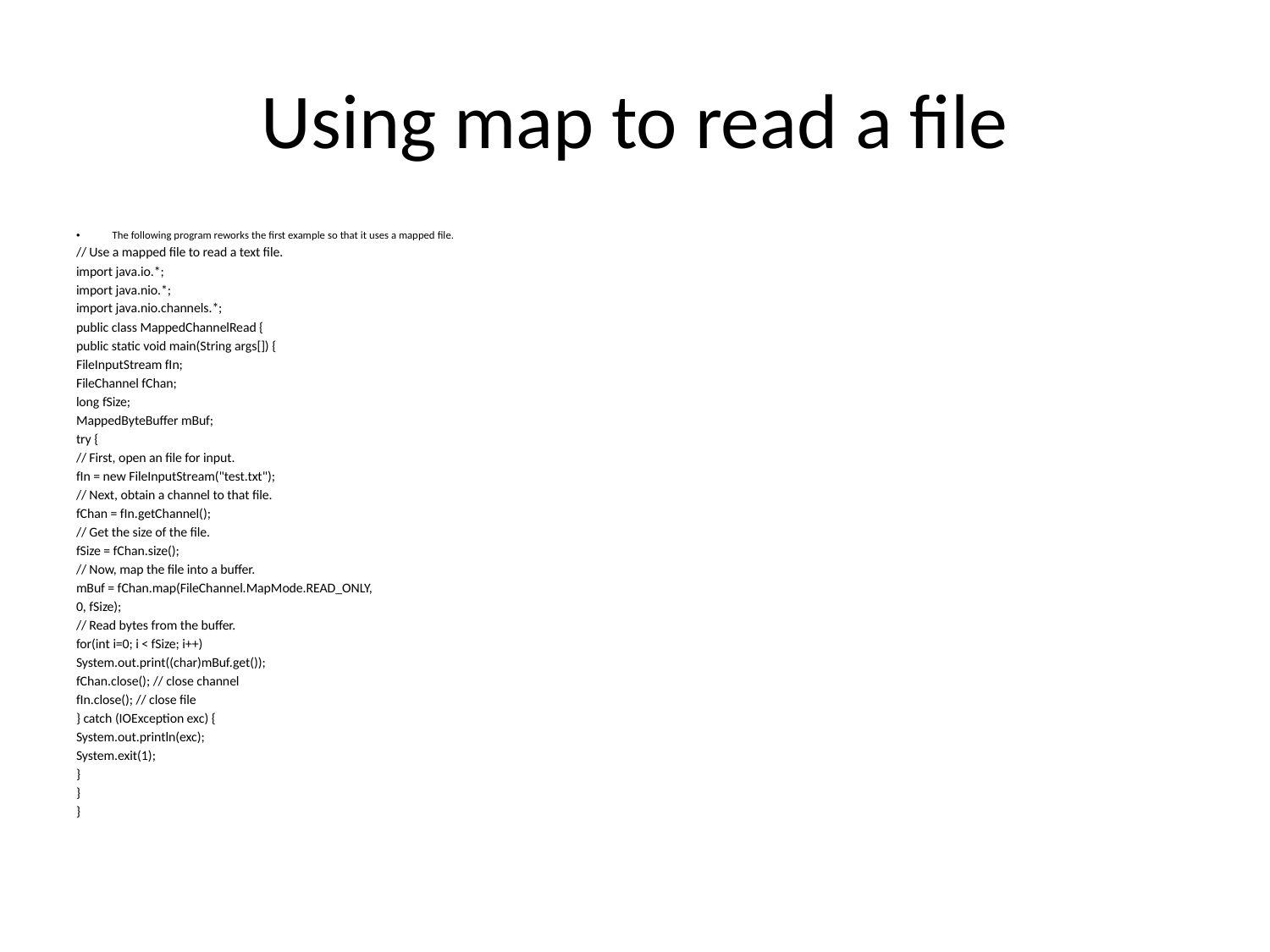

# Using map to read a file
The following program reworks the first example so that it uses a mapped file.
// Use a mapped file to read a text file.
import java.io.*;
import java.nio.*;
import java.nio.channels.*;
public class MappedChannelRead {
public static void main(String args[]) {
FileInputStream fIn;
FileChannel fChan;
long fSize;
MappedByteBuffer mBuf;
try {
// First, open an file for input.
fIn = new FileInputStream("test.txt");
// Next, obtain a channel to that file.
fChan = fIn.getChannel();
// Get the size of the file.
fSize = fChan.size();
// Now, map the file into a buffer.
mBuf = fChan.map(FileChannel.MapMode.READ_ONLY,
0, fSize);
// Read bytes from the buffer.
for(int i=0; i < fSize; i++)
System.out.print((char)mBuf.get());
fChan.close(); // close channel
fIn.close(); // close file
} catch (IOException exc) {
System.out.println(exc);
System.exit(1);
}
}
}